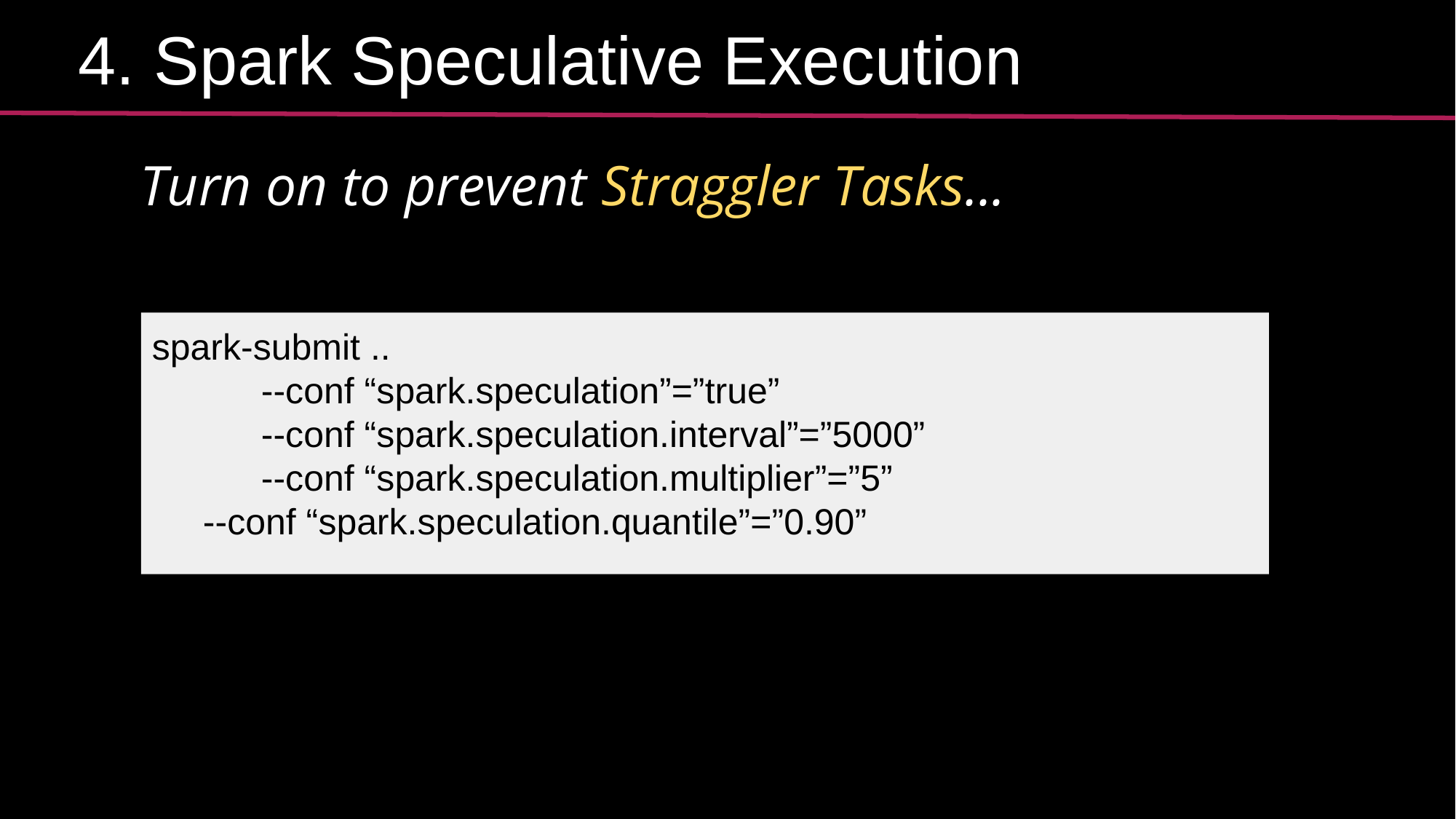

4. Spark Speculative Execution

Turn on to prevent Straggler Tasks...

spark-submit ..
	--conf “spark.speculation”=”true”
	--conf “spark.speculation.interval”=”5000”
	--conf “spark.speculation.multiplier”=”5”
     --conf “spark.speculation.quantile”=”0.90”